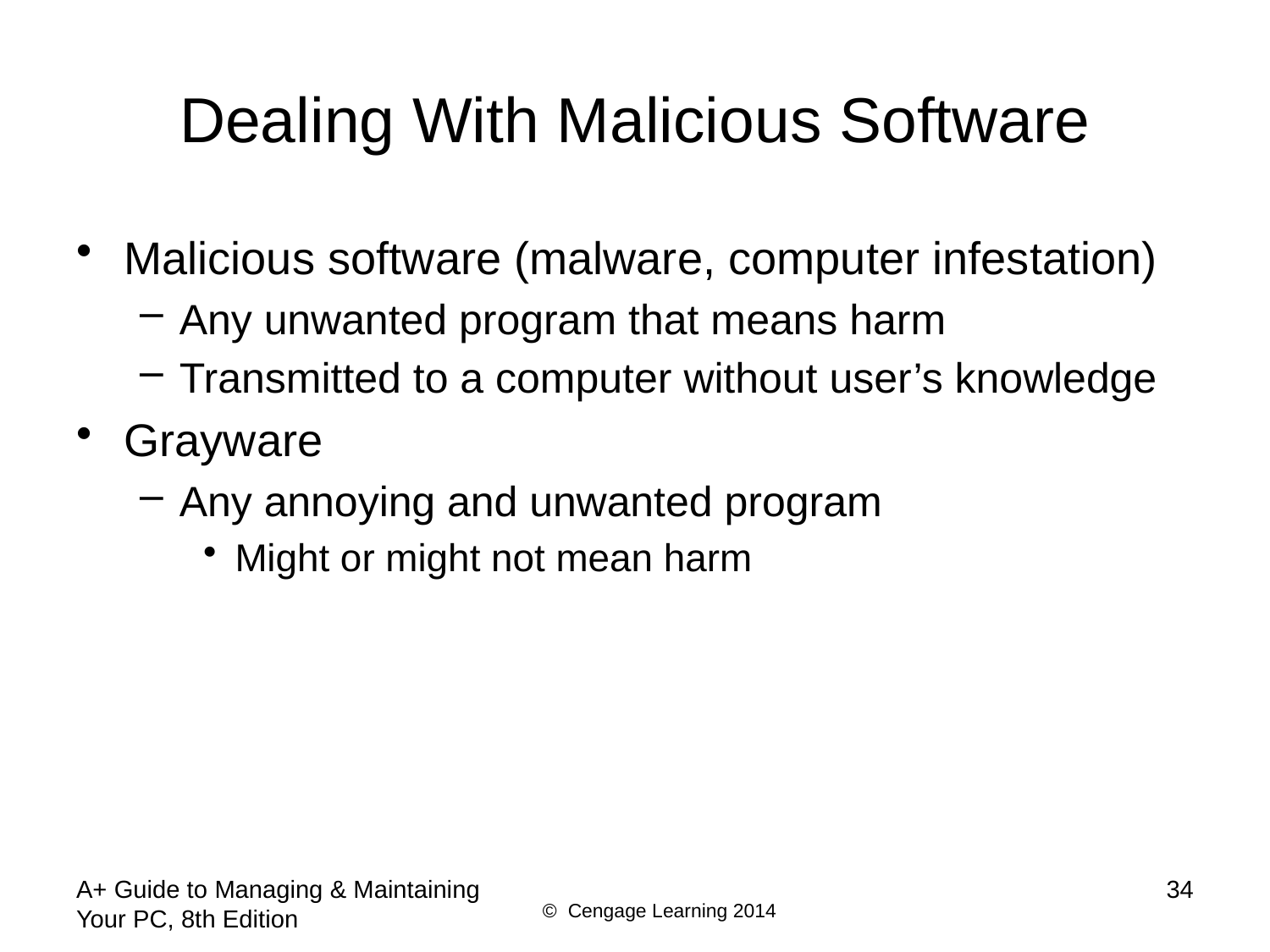

# Dealing With Malicious Software
Malicious software (malware, computer infestation)
Any unwanted program that means harm
Transmitted to a computer without user’s knowledge
Grayware
Any annoying and unwanted program
Might or might not mean harm
A+ Guide to Managing & Maintaining Your PC, 8th Edition
34